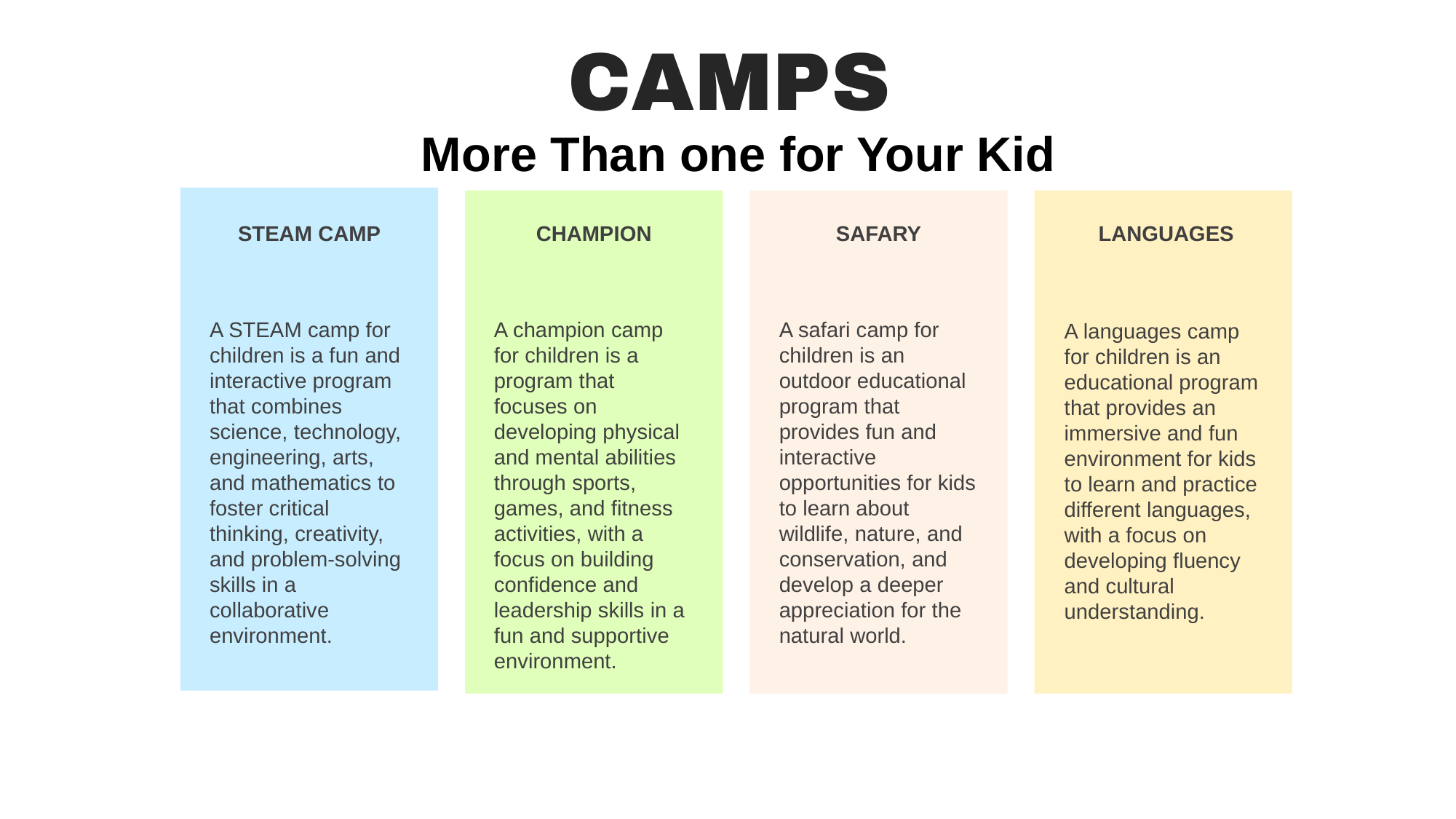

CAMPS
More Than one for Your Kid

STEAM CAMP
CHAMPION
SAFARY
LANGUAGES
A STEAM camp for children is a fun and interactive program that combines science, technology, engineering, arts, and mathematics to foster critical thinking, creativity, and problem-solving skills in a collaborative environment.
A champion camp for children is a program that focuses on developing physical and mental abilities through sports, games, and fitness activities, with a focus on building confidence and leadership skills in a fun and supportive environment.
A safari camp for children is an outdoor educational program that provides fun and interactive opportunities for kids to learn about wildlife, nature, and conservation, and develop a deeper appreciation for the natural world.
A languages camp for children is an educational program that provides an immersive and fun environment for kids to learn and practice different languages, with a focus on developing fluency and cultural understanding.